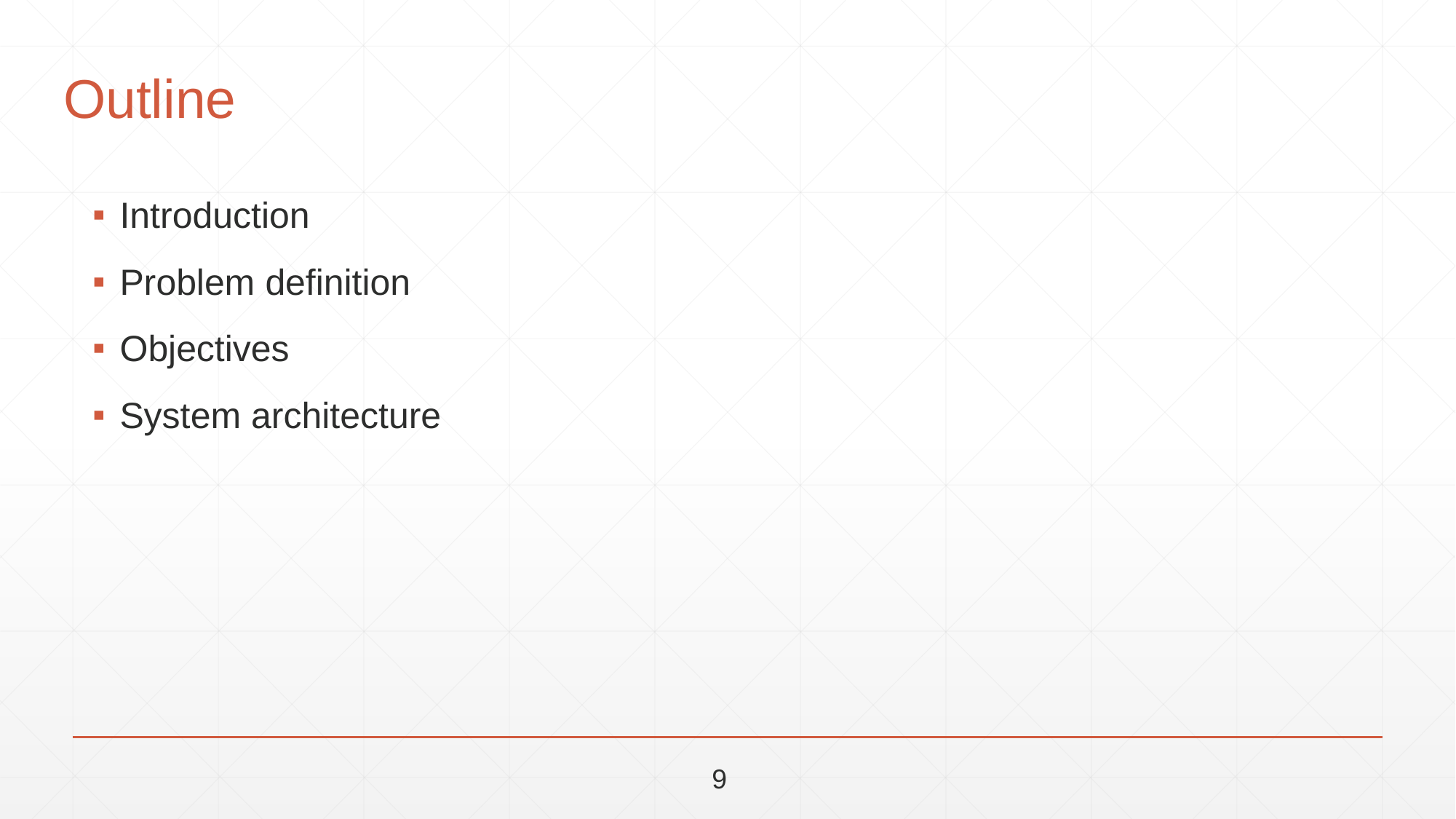

# Outline
Introduction
Problem definition
Objectives
System architecture
9